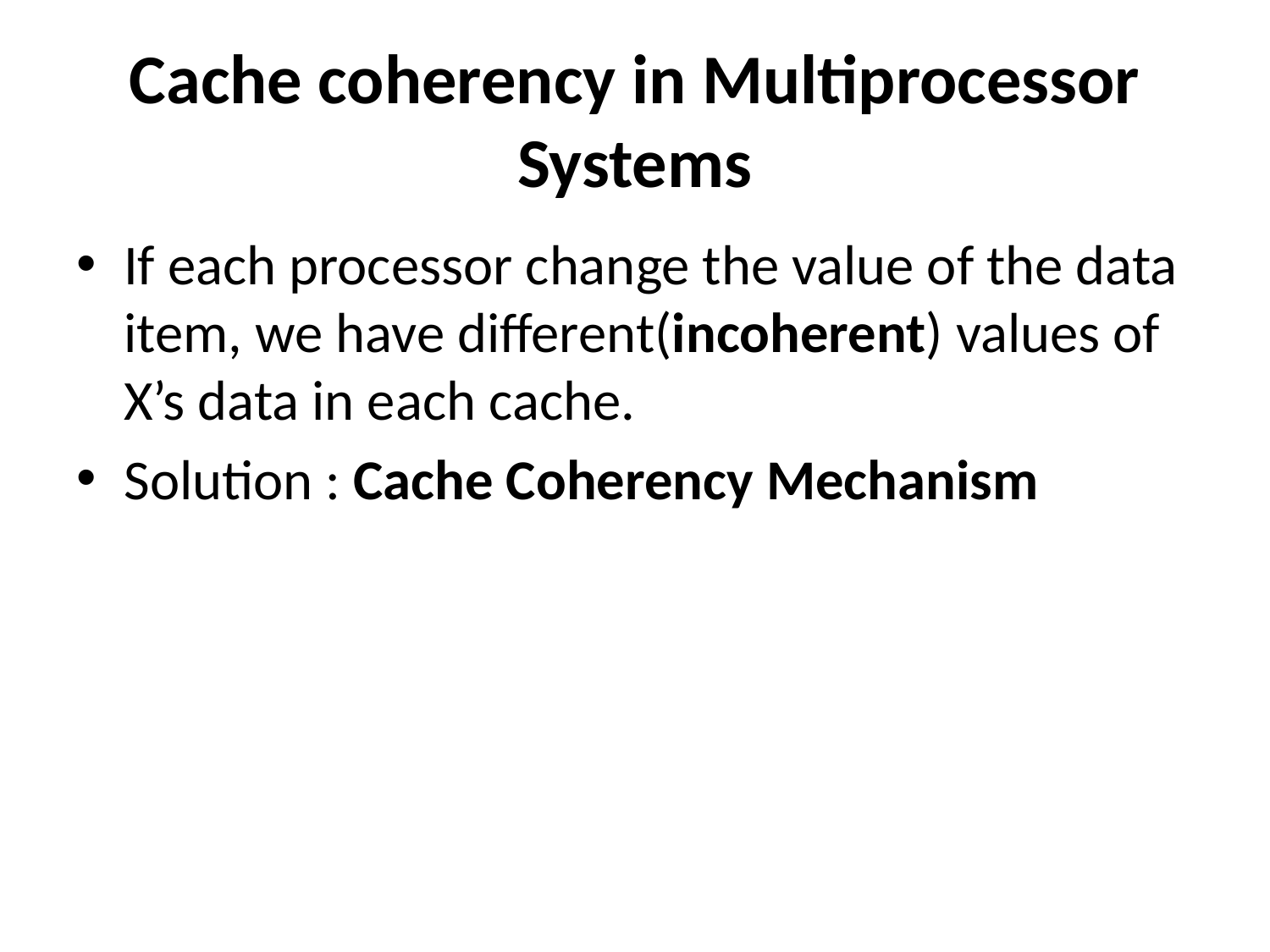

# Cache coherency in Multiprocessor Systems
If each processor change the value of the data item, we have different(incoherent) values of X’s data in each cache.
Solution : Cache Coherency Mechanism